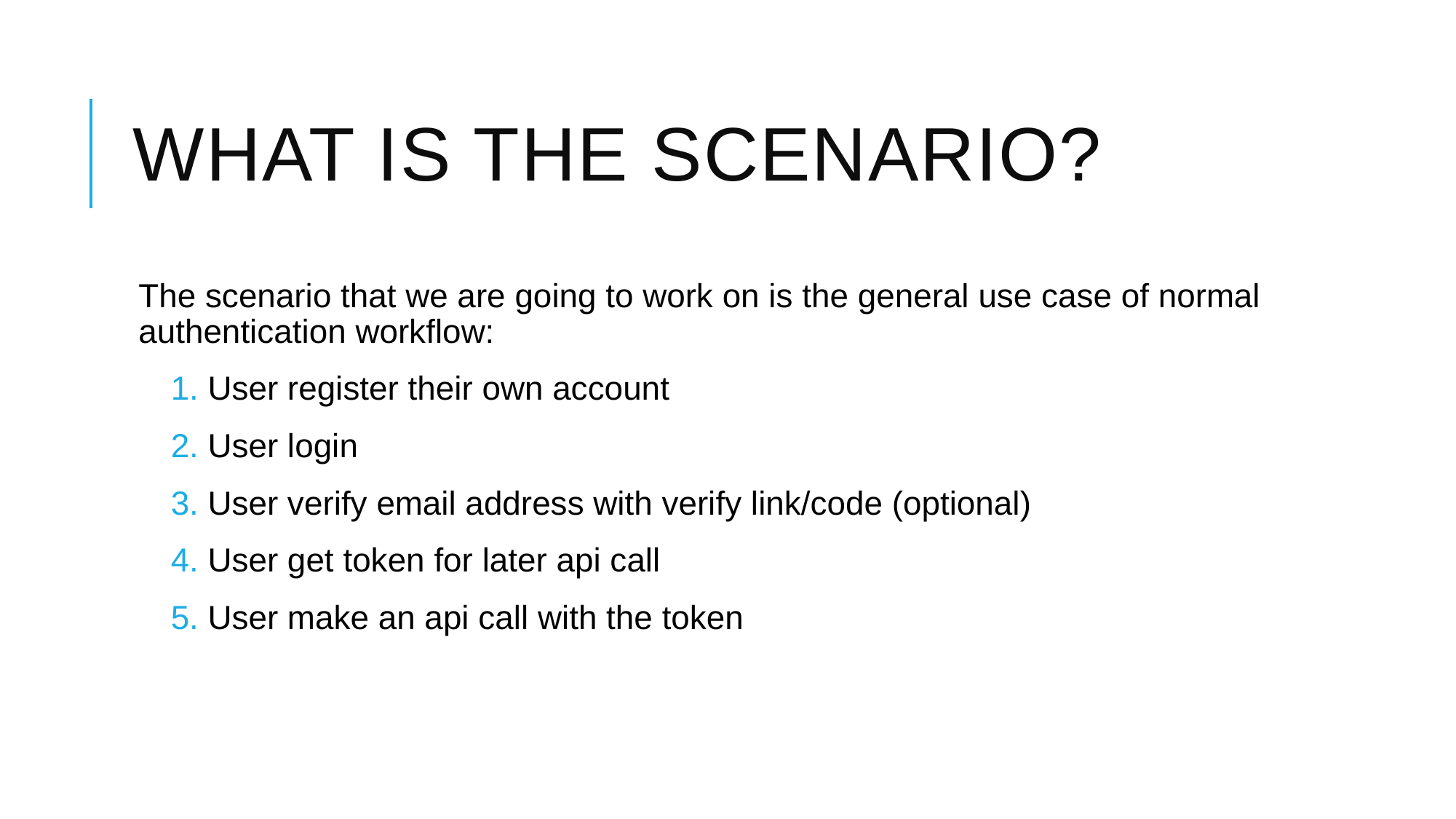

# What is the scenario?
The scenario that we are going to work on is the general use case of normal authentication workflow:
User register their own account
User login
User verify email address with verify link/code (optional)
User get token for later api call
User make an api call with the token